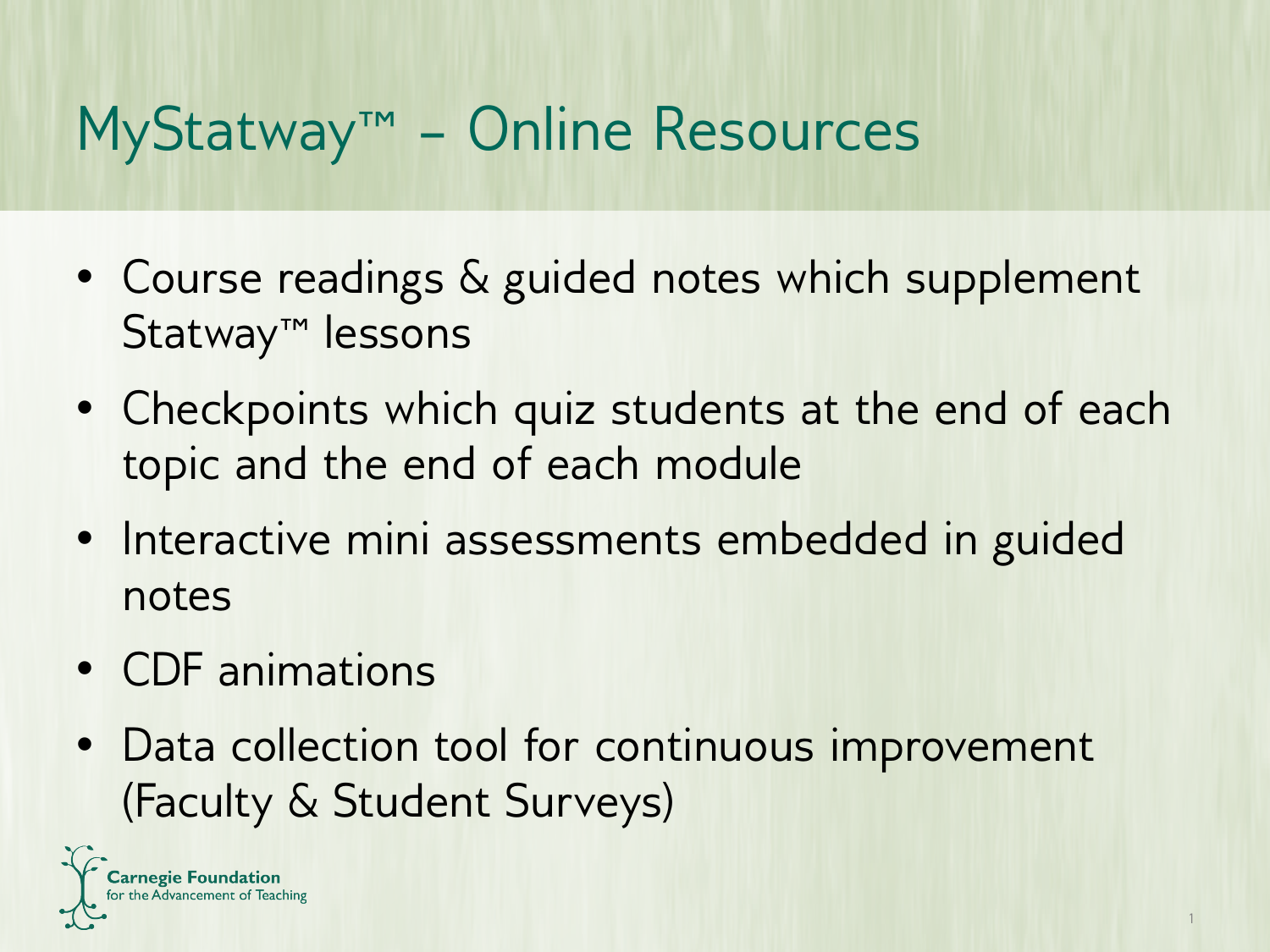

# MyStatway™ – Online Resources
Course readings & guided notes which supplement Statway™ lessons
Checkpoints which quiz students at the end of each topic and the end of each module
Interactive mini assessments embedded in guided notes
CDF animations
Data collection tool for continuous improvement (Faculty & Student Surveys)
1